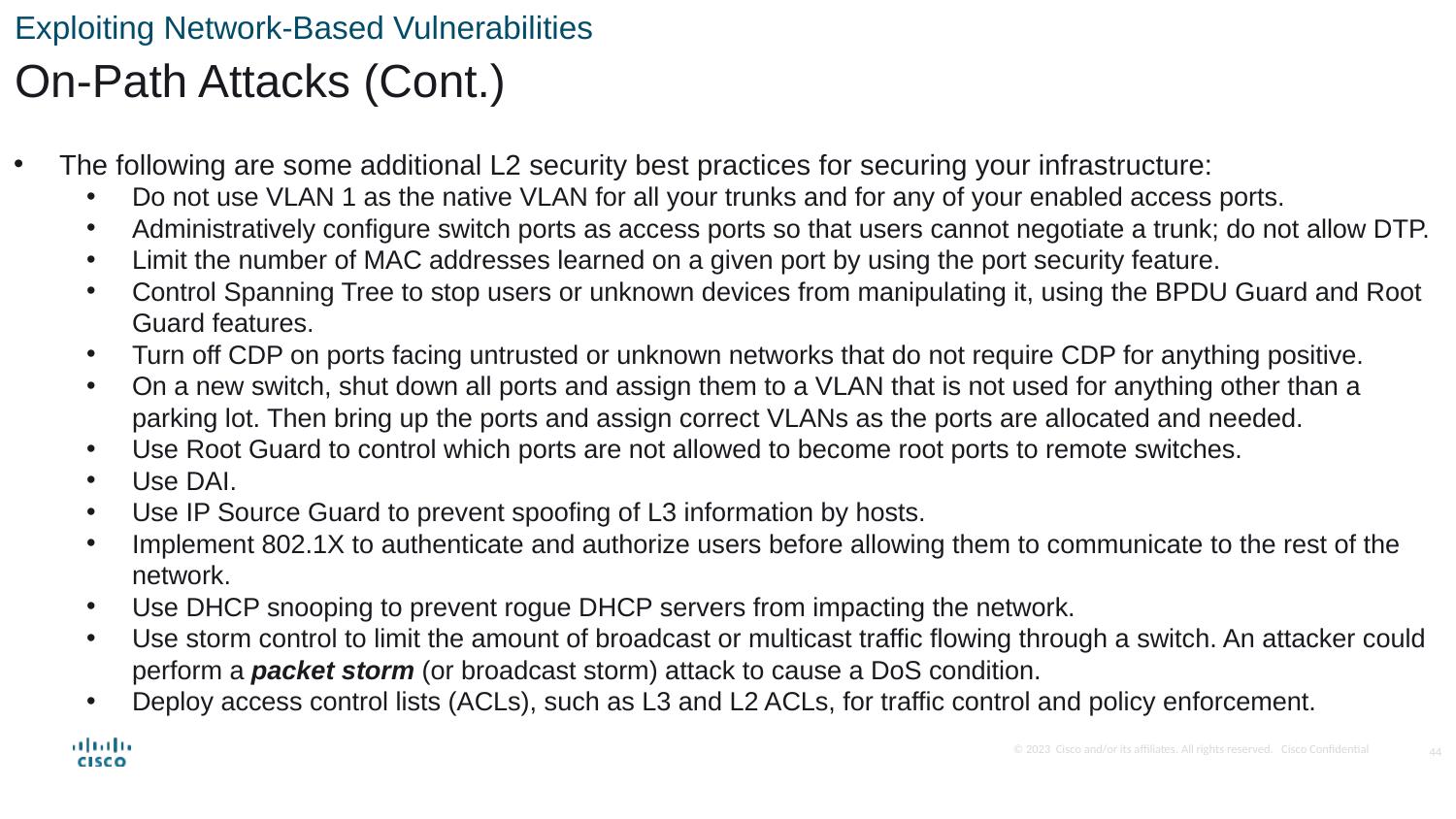

Exploiting Network-Based Vulnerabilities
On-Path Attacks (Cont.)

The following are some additional L2 security best practices for securing your infrastructure:
Do not use VLAN 1 as the native VLAN for all your trunks and for any of your enabled access ports.
Administratively configure switch ports as access ports so that users cannot negotiate a trunk; do not allow DTP.
Limit the number of MAC addresses learned on a given port by using the port security feature.
Control Spanning Tree to stop users or unknown devices from manipulating it, using the BPDU Guard and Root Guard features.
Turn off CDP on ports facing untrusted or unknown networks that do not require CDP for anything positive.
On a new switch, shut down all ports and assign them to a VLAN that is not used for anything other than a parking lot. Then bring up the ports and assign correct VLANs as the ports are allocated and needed.
Use Root Guard to control which ports are not allowed to become root ports to remote switches.
Use DAI.
Use IP Source Guard to prevent spoofing of L3 information by hosts.
Implement 802.1X to authenticate and authorize users before allowing them to communicate to the rest of the network.
Use DHCP snooping to prevent rogue DHCP servers from impacting the network.
Use storm control to limit the amount of broadcast or multicast traffic flowing through a switch. An attacker could perform a packet storm (or broadcast storm) attack to cause a DoS condition.
Deploy access control lists (ACLs), such as L3 and L2 ACLs, for traffic control and policy enforcement.
44